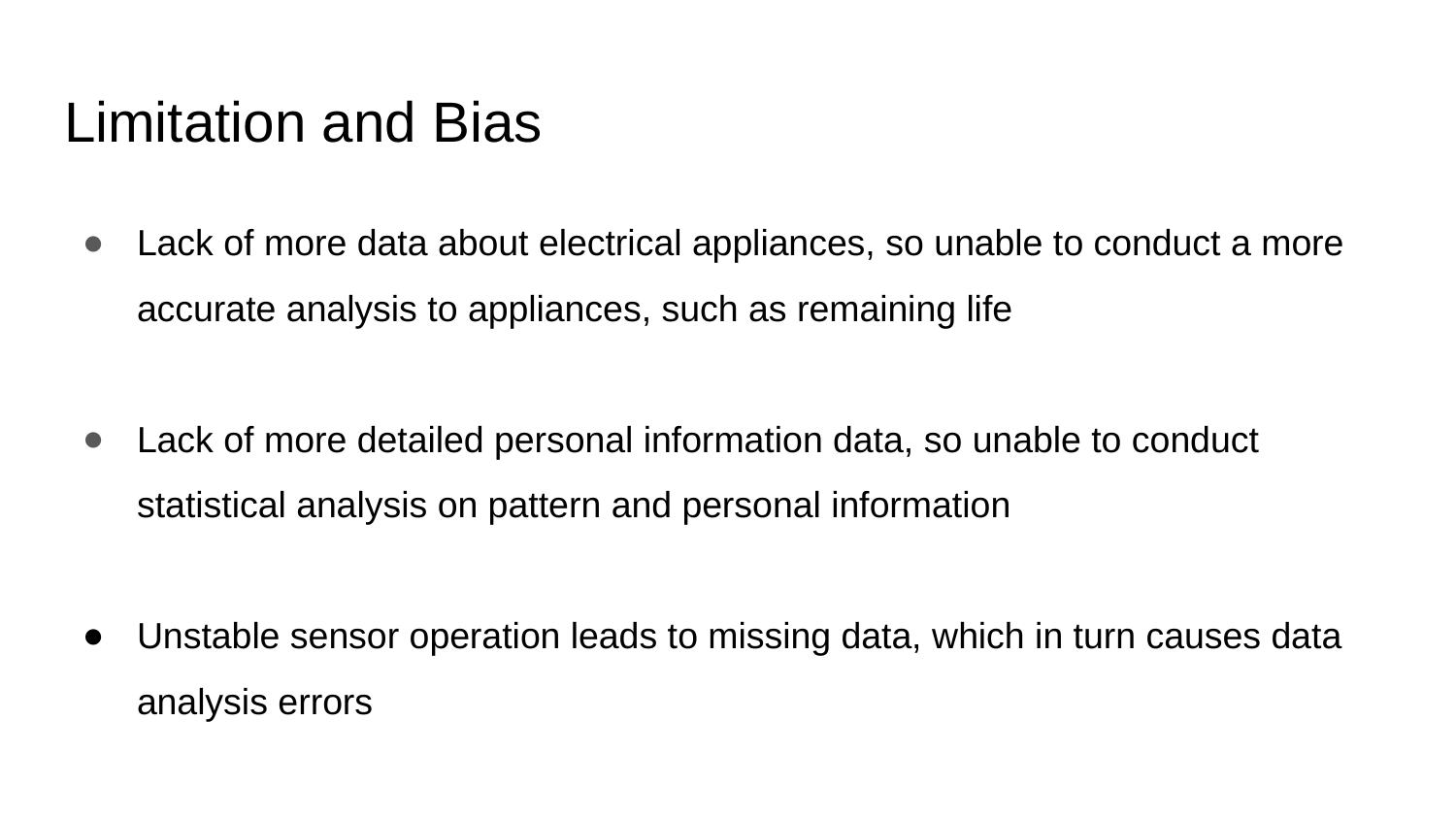

# Limitation and Bias
Lack of more data about electrical appliances, so unable to conduct a more accurate analysis to appliances, such as remaining life

Lack of more detailed personal information data, so unable to conduct statistical analysis on pattern and personal information

Unstable sensor operation leads to missing data, which in turn causes data analysis errors